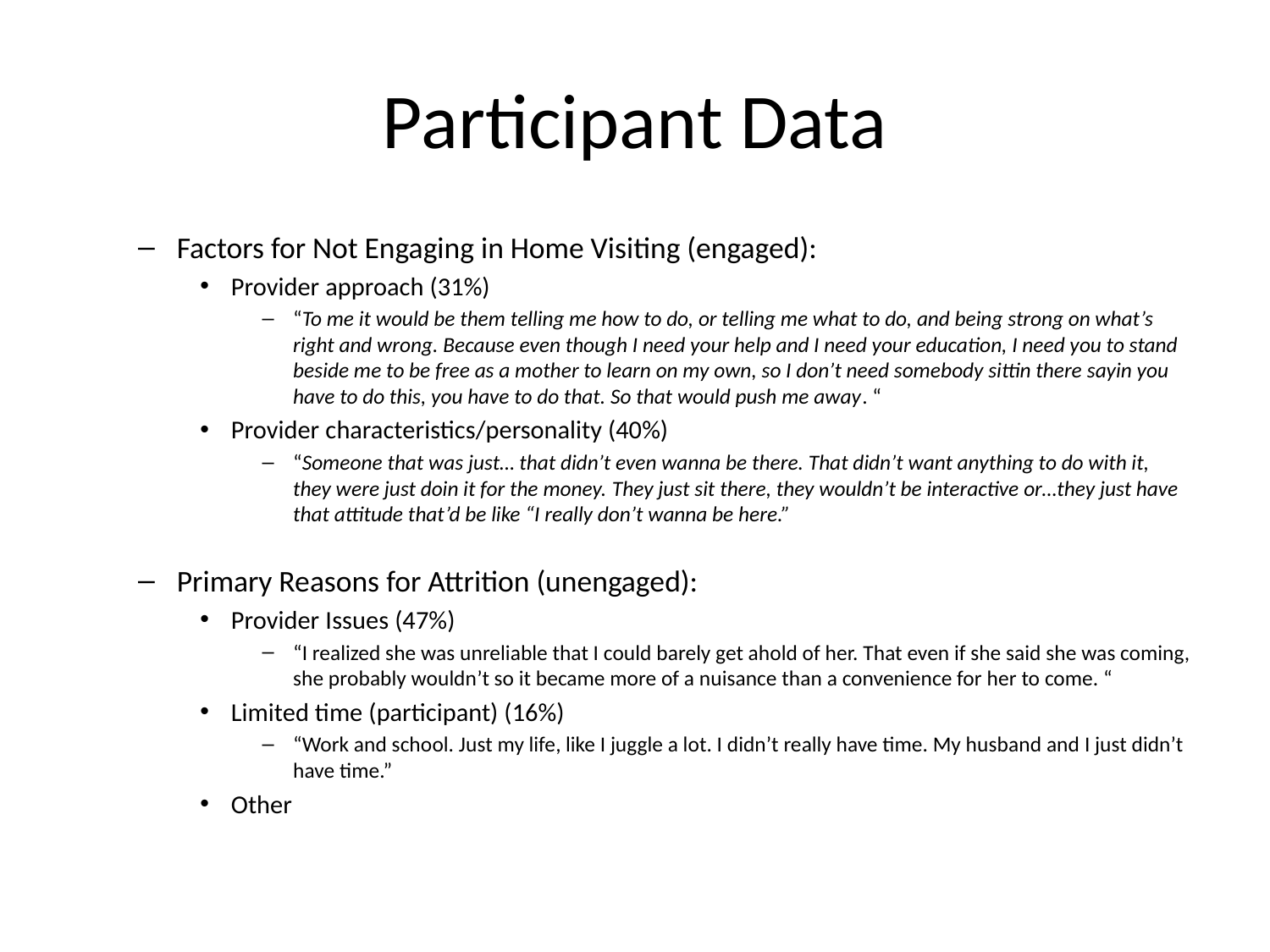

# Participant Data
Factors for Not Engaging in Home Visiting (engaged):
Provider approach (31%)
“To me it would be them telling me how to do, or telling me what to do, and being strong on what’s right and wrong. Because even though I need your help and I need your education, I need you to stand beside me to be free as a mother to learn on my own, so I don’t need somebody sittin there sayin you have to do this, you have to do that. So that would push me away. “
Provider characteristics/personality (40%)
“Someone that was just… that didn’t even wanna be there. That didn’t want anything to do with it, they were just doin it for the money. They just sit there, they wouldn’t be interactive or…they just have that attitude that’d be like “I really don’t wanna be here.”

Primary Reasons for Attrition (unengaged):
Provider Issues (47%)
“I realized she was unreliable that I could barely get ahold of her. That even if she said she was coming, she probably wouldn’t so it became more of a nuisance than a convenience for her to come. “
Limited time (participant) (16%)
“Work and school. Just my life, like I juggle a lot. I didn’t really have time. My husband and I just didn’t have time.”
Other